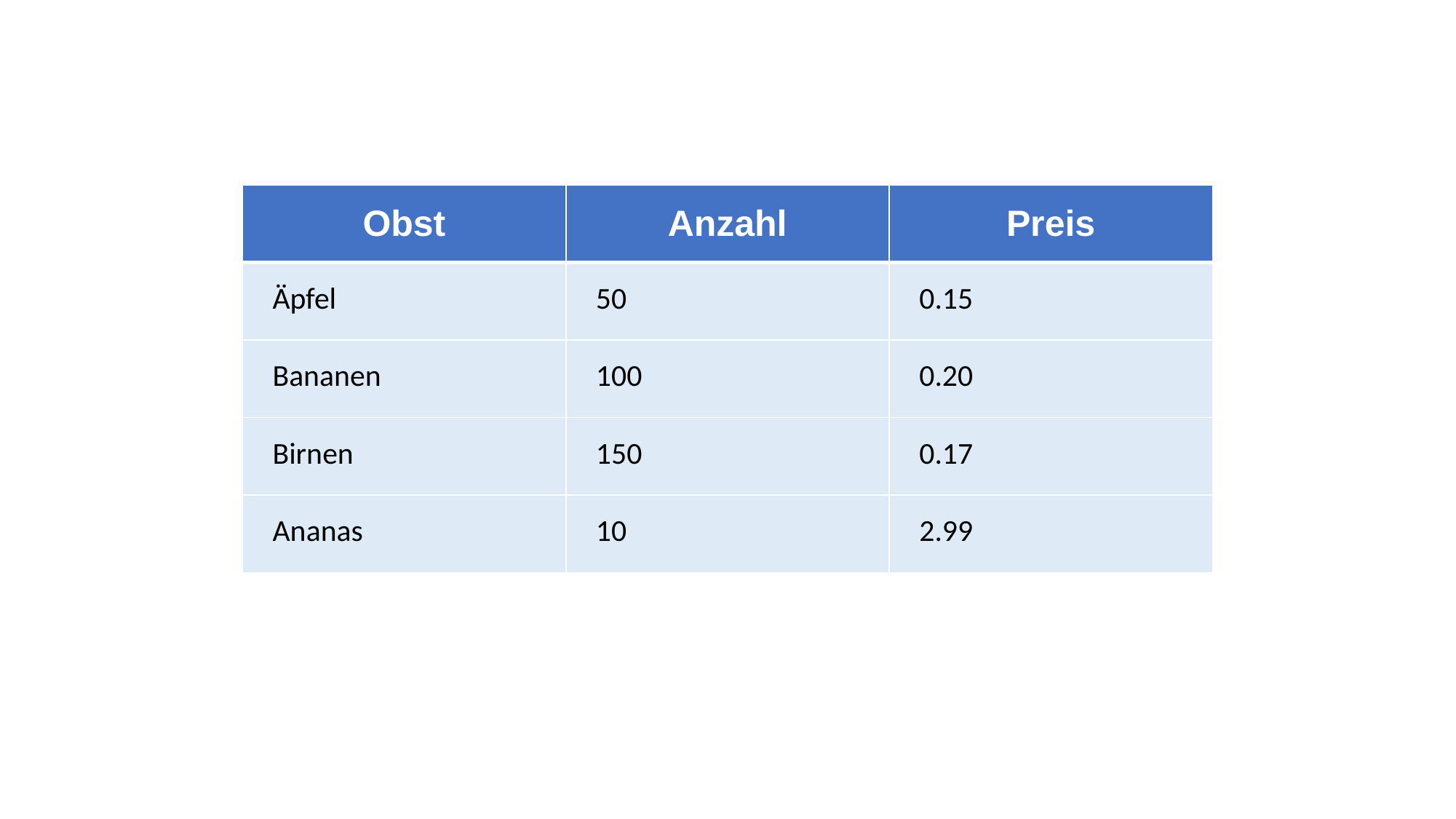

| Obst | Anzahl | Preis |
| --- | --- | --- |
| Äpfel | 50 | 0.15 |
| Bananen | 100 | 0.20 |
| Birnen | 150 | 0.17 |
| Ananas | 10 | 2.99 |